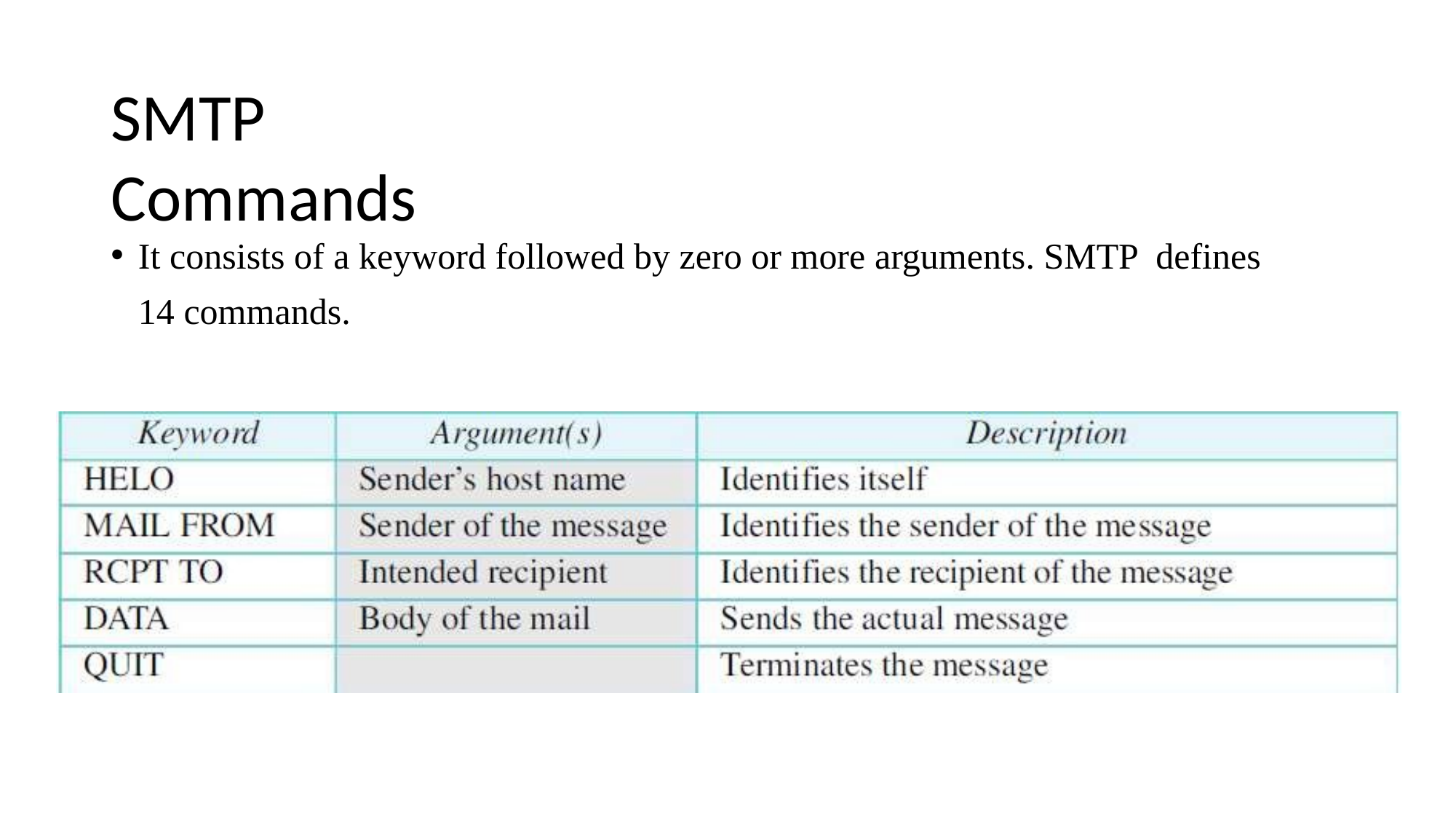

# SMTP Commands
It consists of a keyword followed by zero or more arguments. SMTP  defines 14 commands.